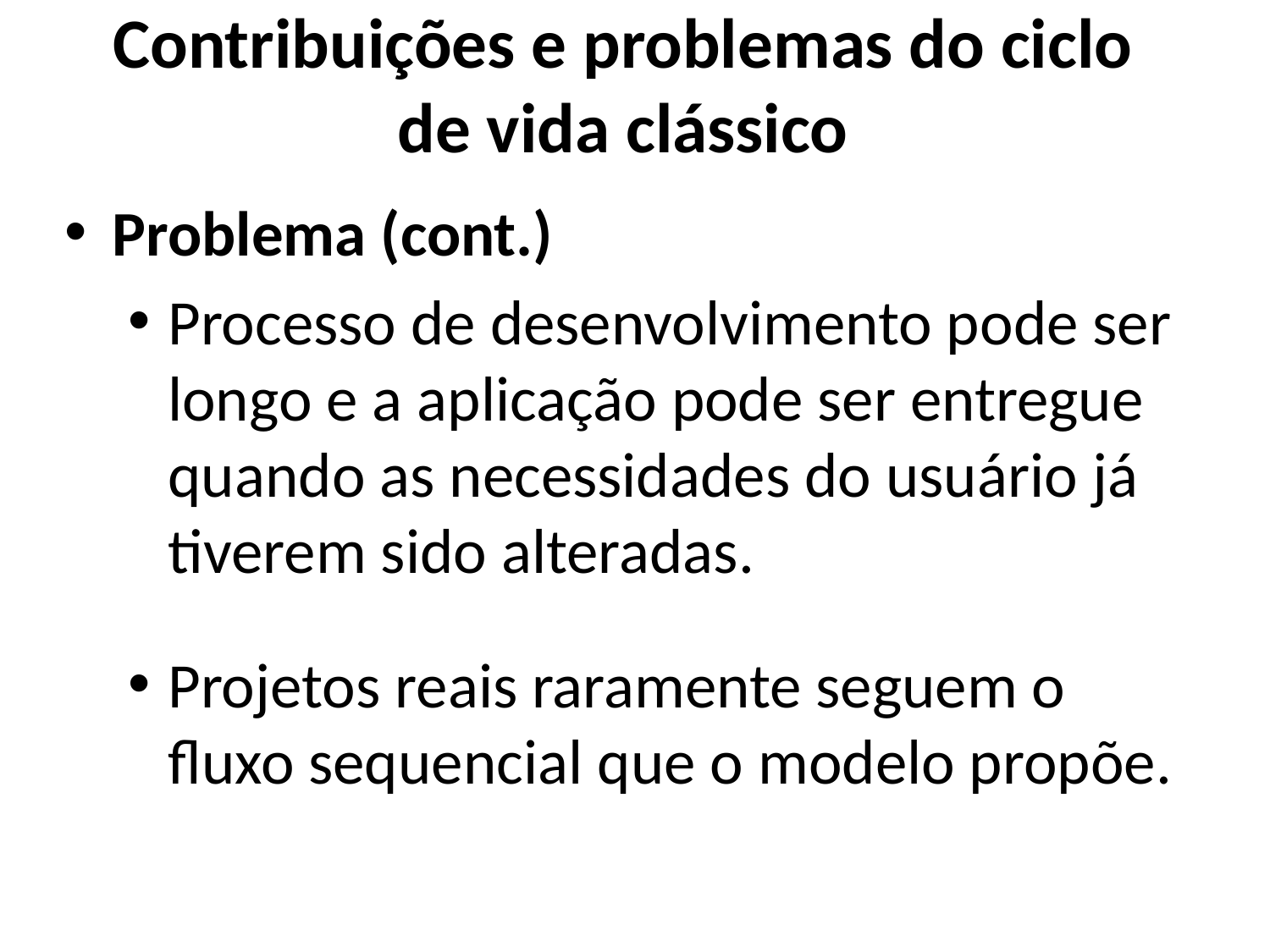

Contribuições e problemas do ciclo de vida clássico
Problema (cont.)
Processo de desenvolvimento pode ser longo e a aplicação pode ser entregue quando as necessidades do usuário já tiverem sido alteradas.

Projetos reais raramente seguem o fluxo sequencial que o modelo propõe.

42